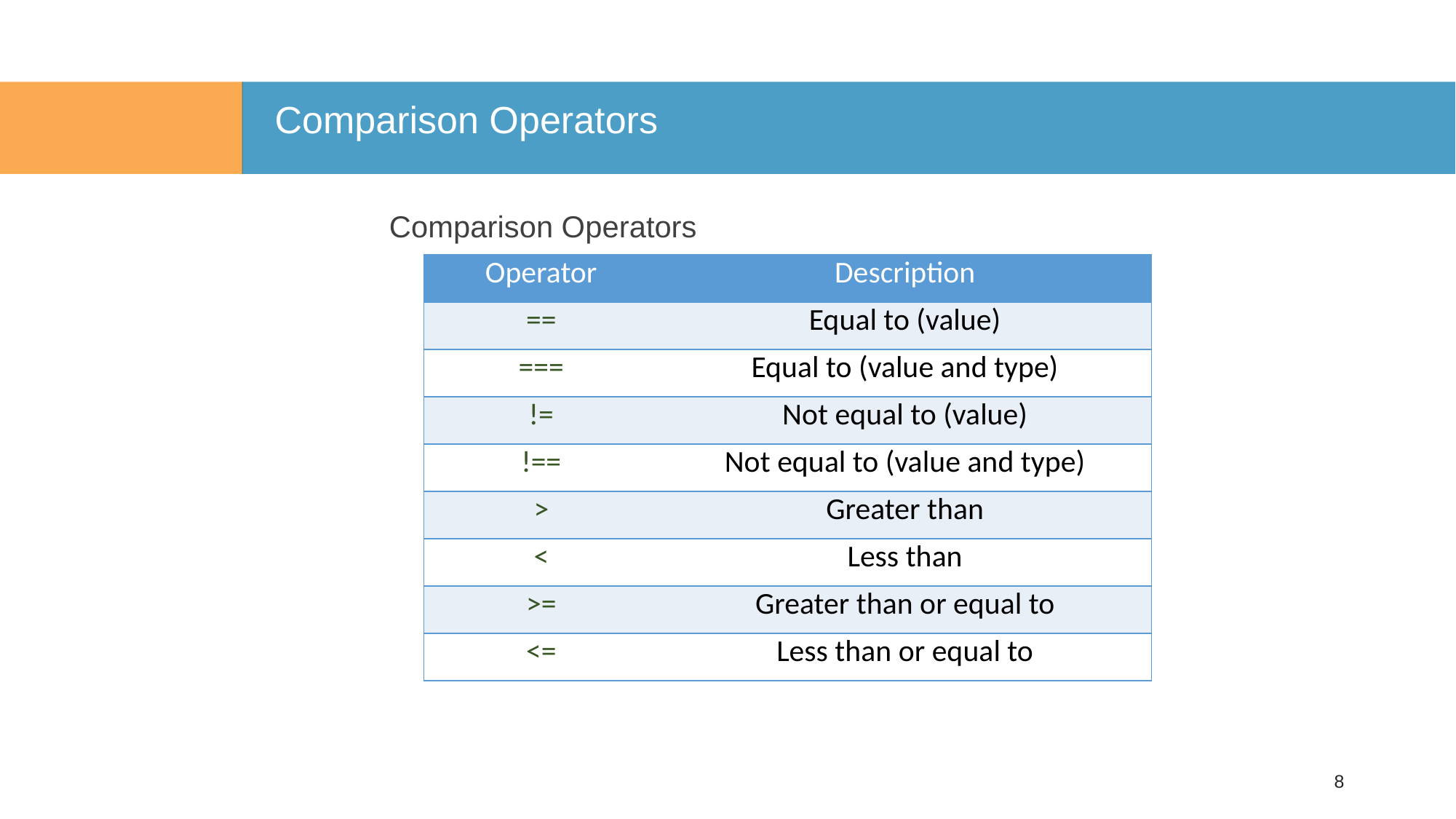

# Comparison Operators
Comparison Operators
| Operator | Description |
| --- | --- |
| == | Equal to (value) |
| === | Equal to (value and type) |
| != | Not equal to (value) |
| !== | Not equal to (value and type) |
| > | Greater than |
| < | Less than |
| >= | Greater than or equal to |
| <= | Less than or equal to |
8